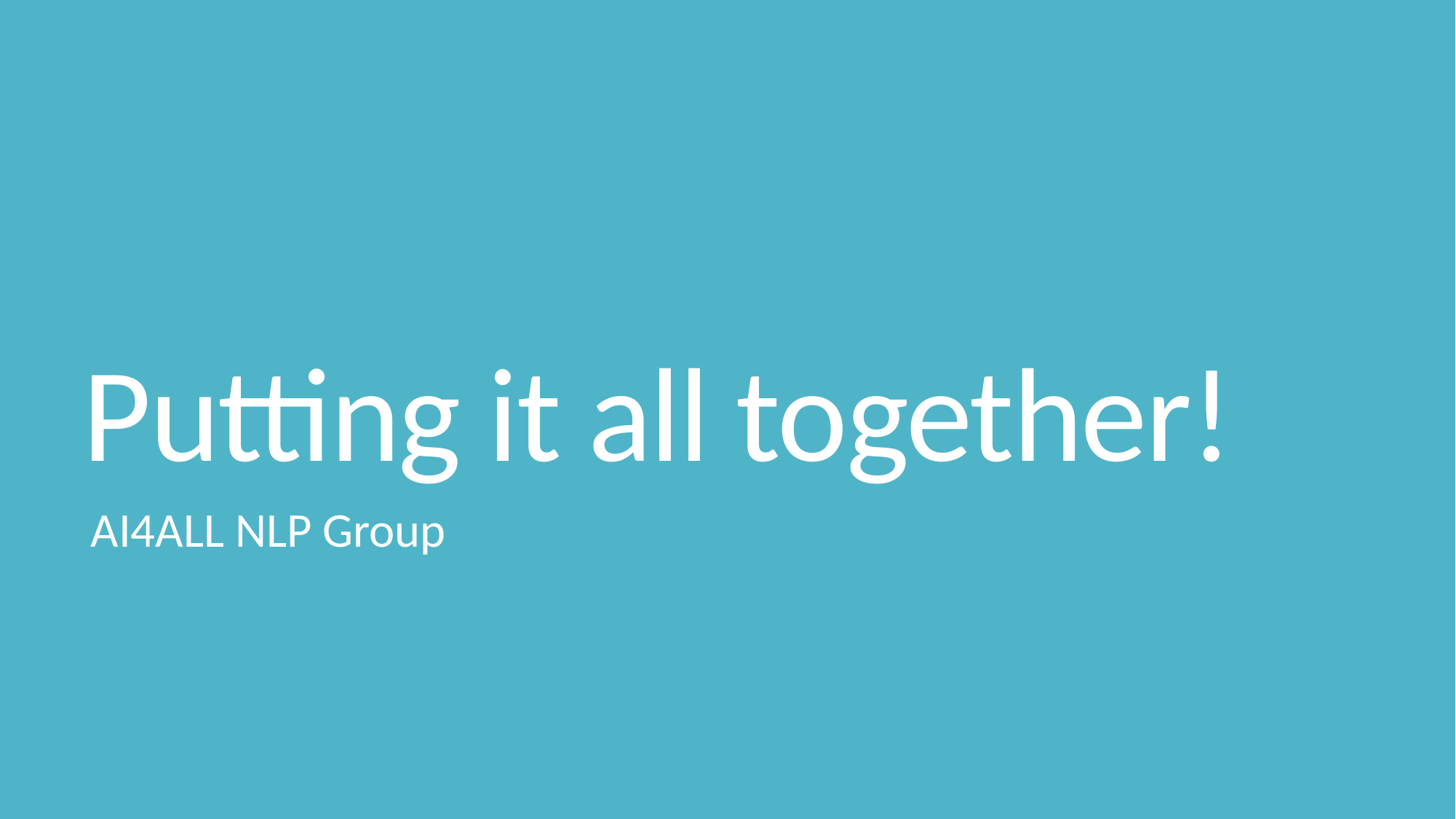

# Putting it all together!
AI4ALL NLP Group